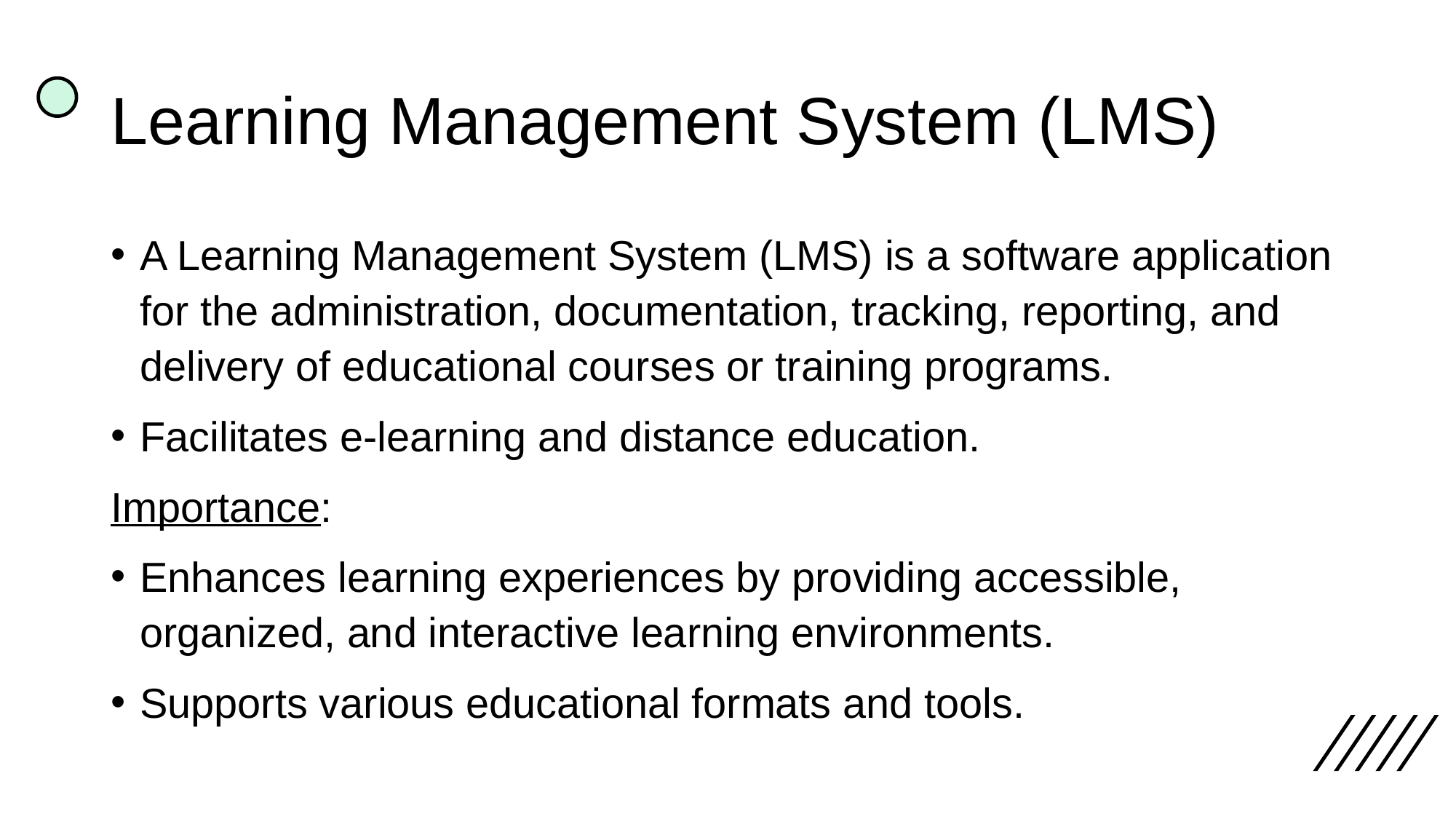

# Learning Management System (LMS)
A Learning Management System (LMS) is a software application for the administration, documentation, tracking, reporting, and delivery of educational courses or training programs.
Facilitates e-learning and distance education.
Importance:
Enhances learning experiences by providing accessible, organized, and interactive learning environments.
Supports various educational formats and tools.